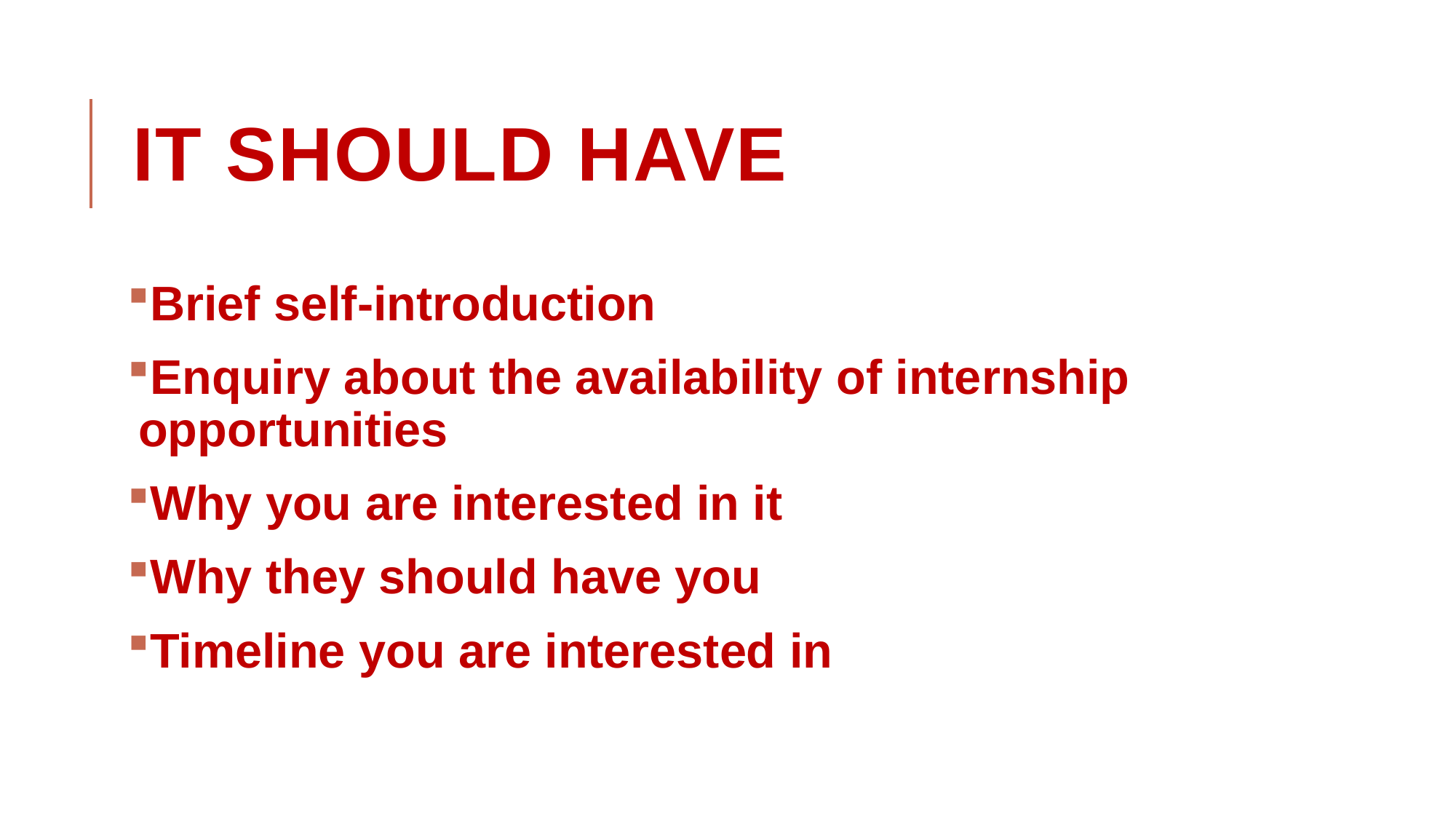

# It should have
Brief self-introduction
Enquiry about the availability of internship opportunities
Why you are interested in it
Why they should have you
Timeline you are interested in